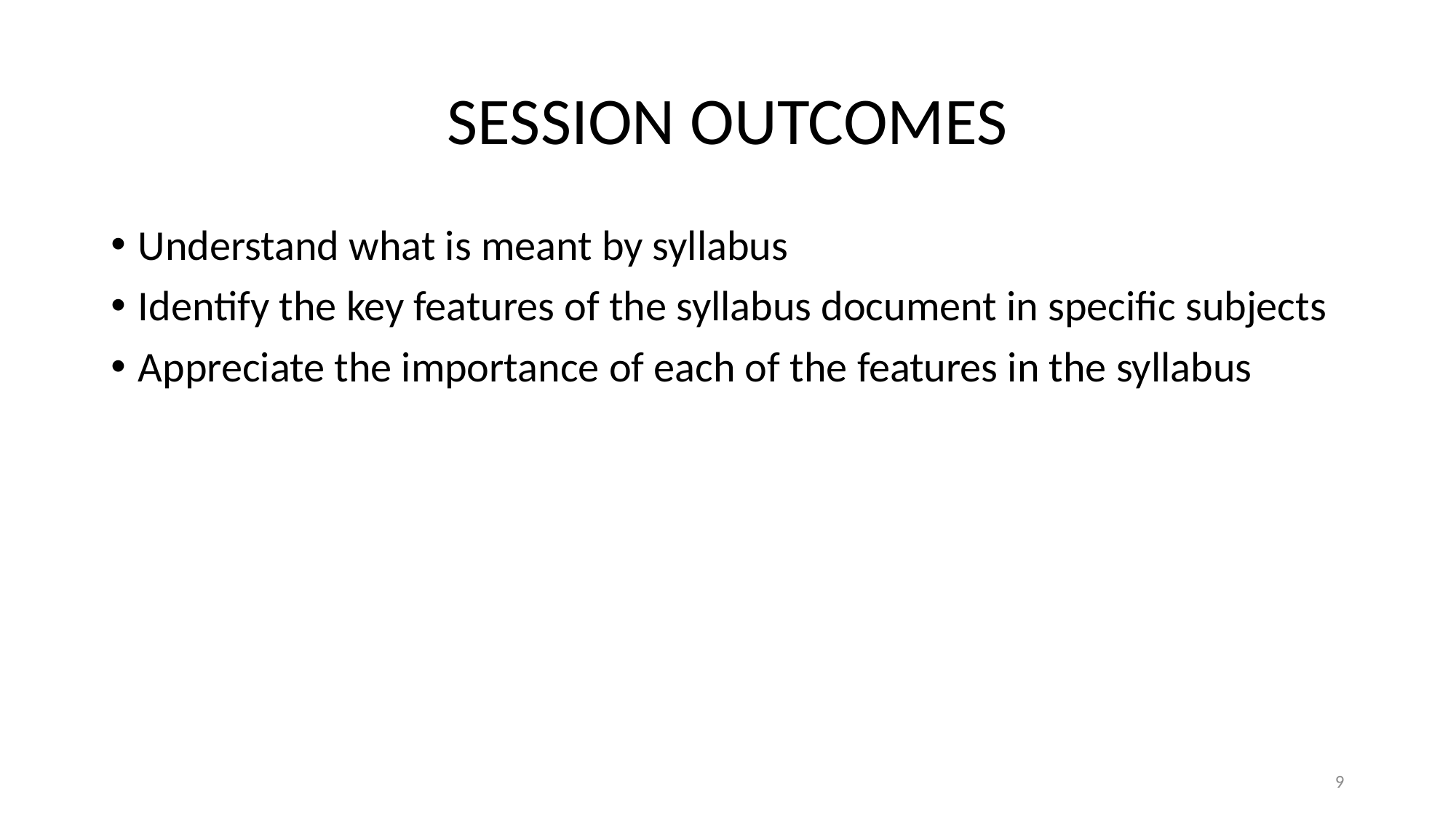

# SESSION OUTCOMES
Understand what is meant by syllabus
Identify the key features of the syllabus document in specific subjects
Appreciate the importance of each of the features in the syllabus
9